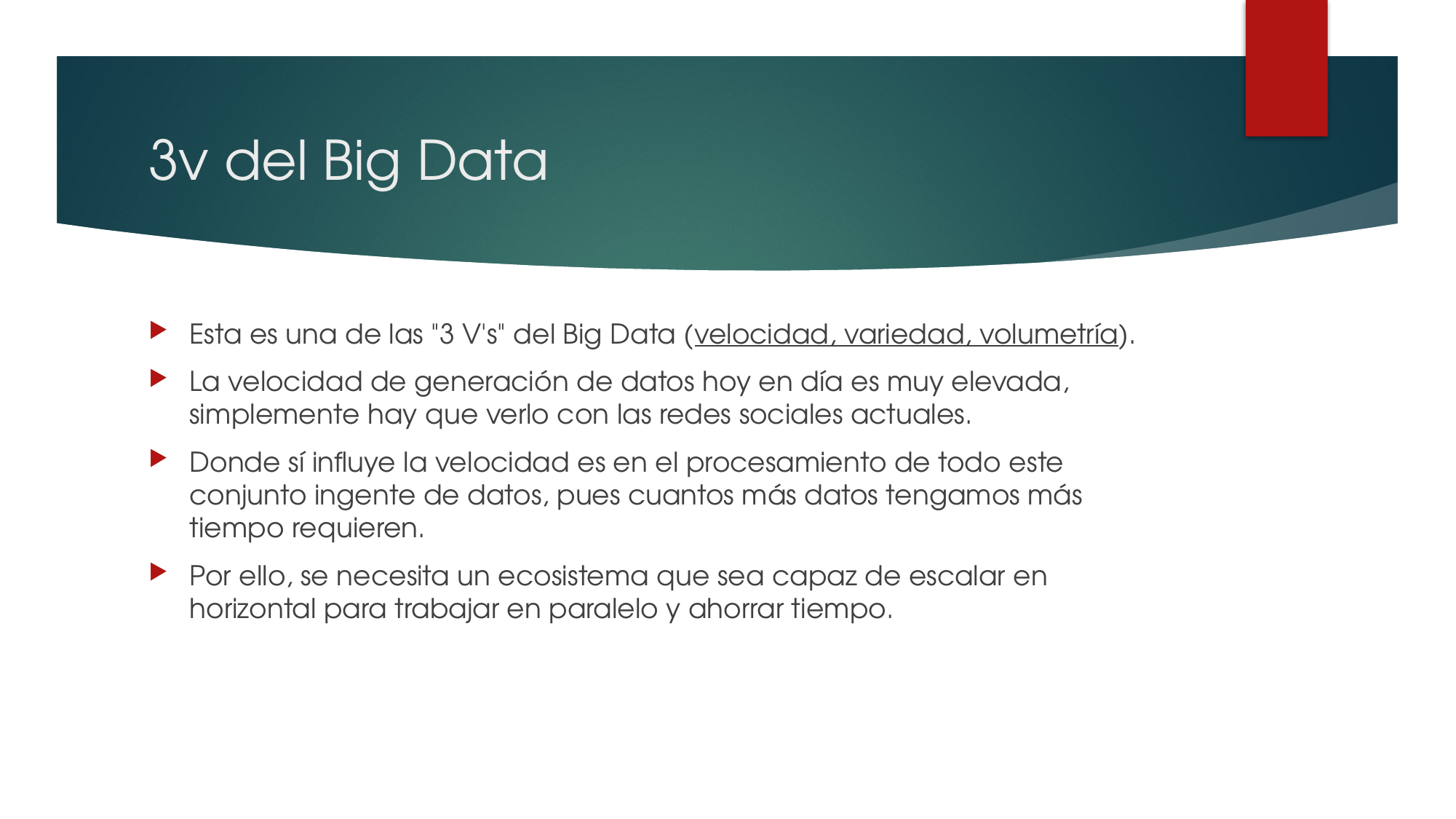

# 3v del Big Data
Esta es una de las "3 V's" del Big Data (velocidad, variedad, volumetría).
La velocidad de generación de datos hoy en día es muy elevada, simplemente hay que verlo con las redes sociales actuales.
Donde sí influye la velocidad es en el procesamiento de todo este conjunto ingente de datos, pues cuantos más datos tengamos más tiempo requieren.
Por ello, se necesita un ecosistema que sea capaz de escalar en horizontal para trabajar en paralelo y ahorrar tiempo.